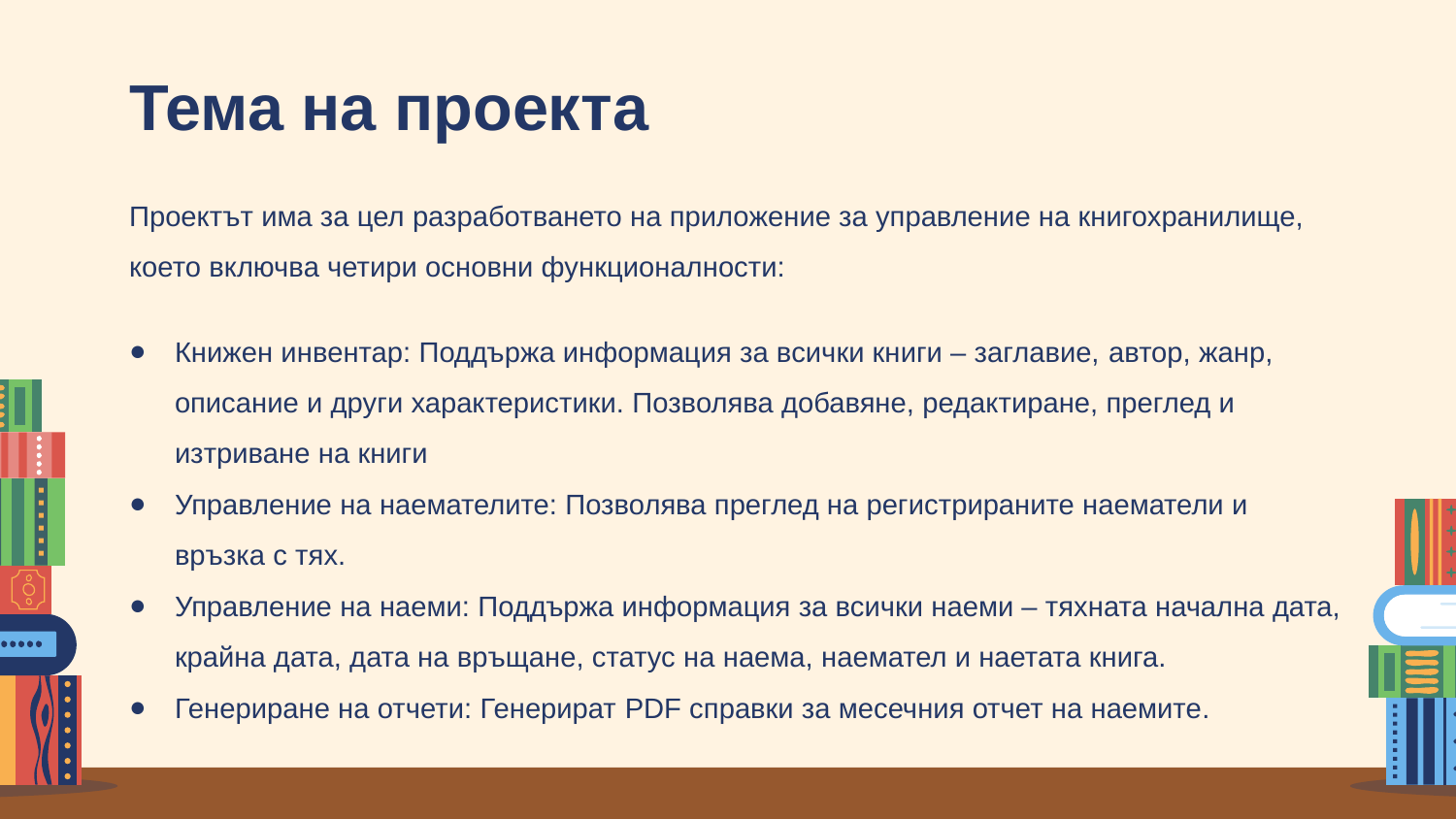

# Тема на проекта
Проектът има за цел разработването на приложение за управление на книгохранилище, което включва четири основни функционалности:

Книжен инвентар: Поддържа информация за всички книги – заглавие, автор, жанр, описание и други характеристики. Позволява добавяне, редактиране, преглед и изтриване на книги
Управление на наемателите: Позволява преглед на регистрираните наематели и връзка с тях.
Управление на наеми: Поддържа информация за всички наеми – тяхната начална дата, крайна дата, дата на връщане, статус на наема, наемател и наетата книга.
Генериране на отчети: Генерират PDF справки за месечния отчет на наемите.